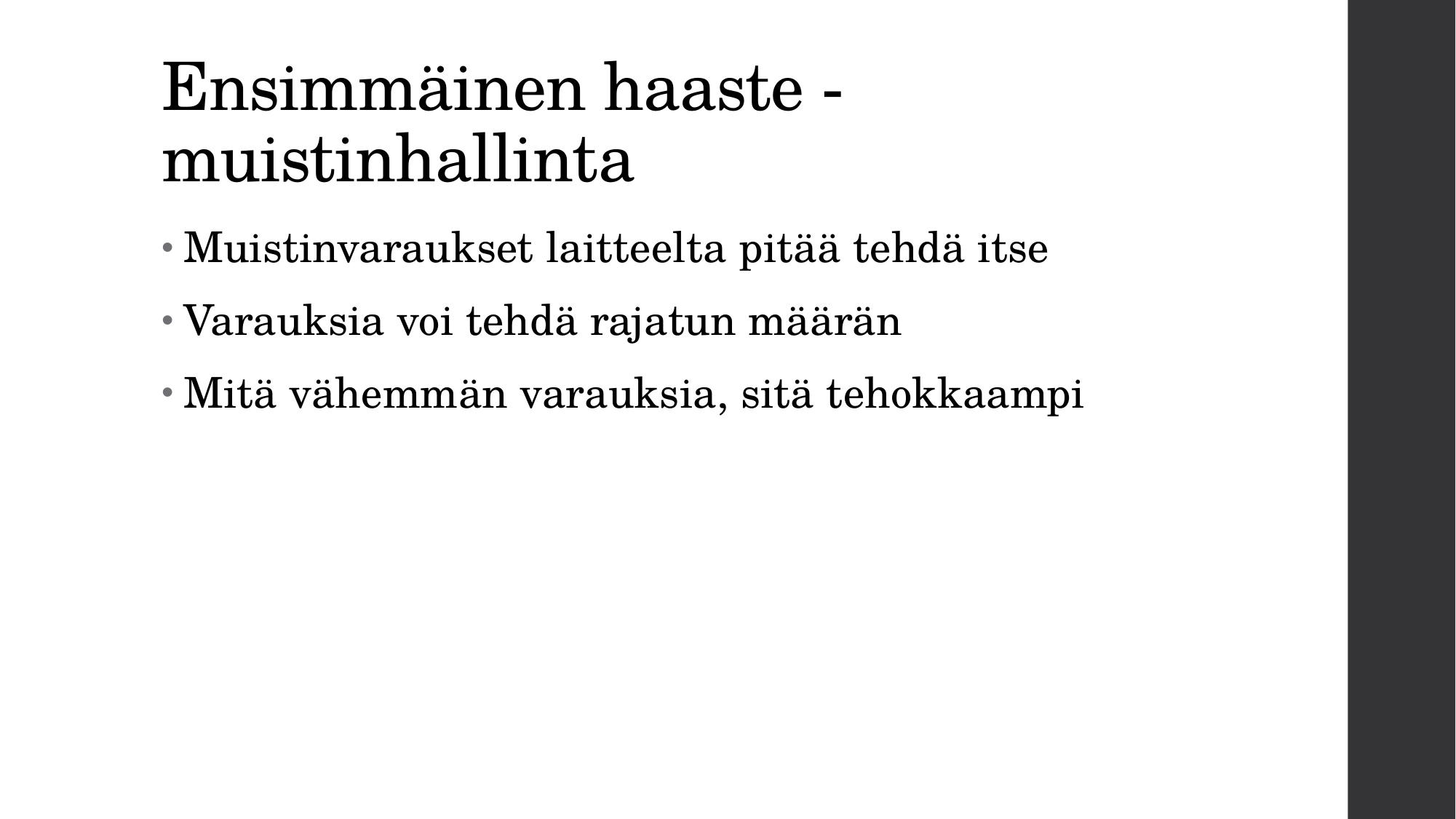

# Ensimmäinen haaste - muistinhallinta
Muistinvaraukset laitteelta pitää tehdä itse
Varauksia voi tehdä rajatun määrän
Mitä vähemmän varauksia, sitä tehokkaampi